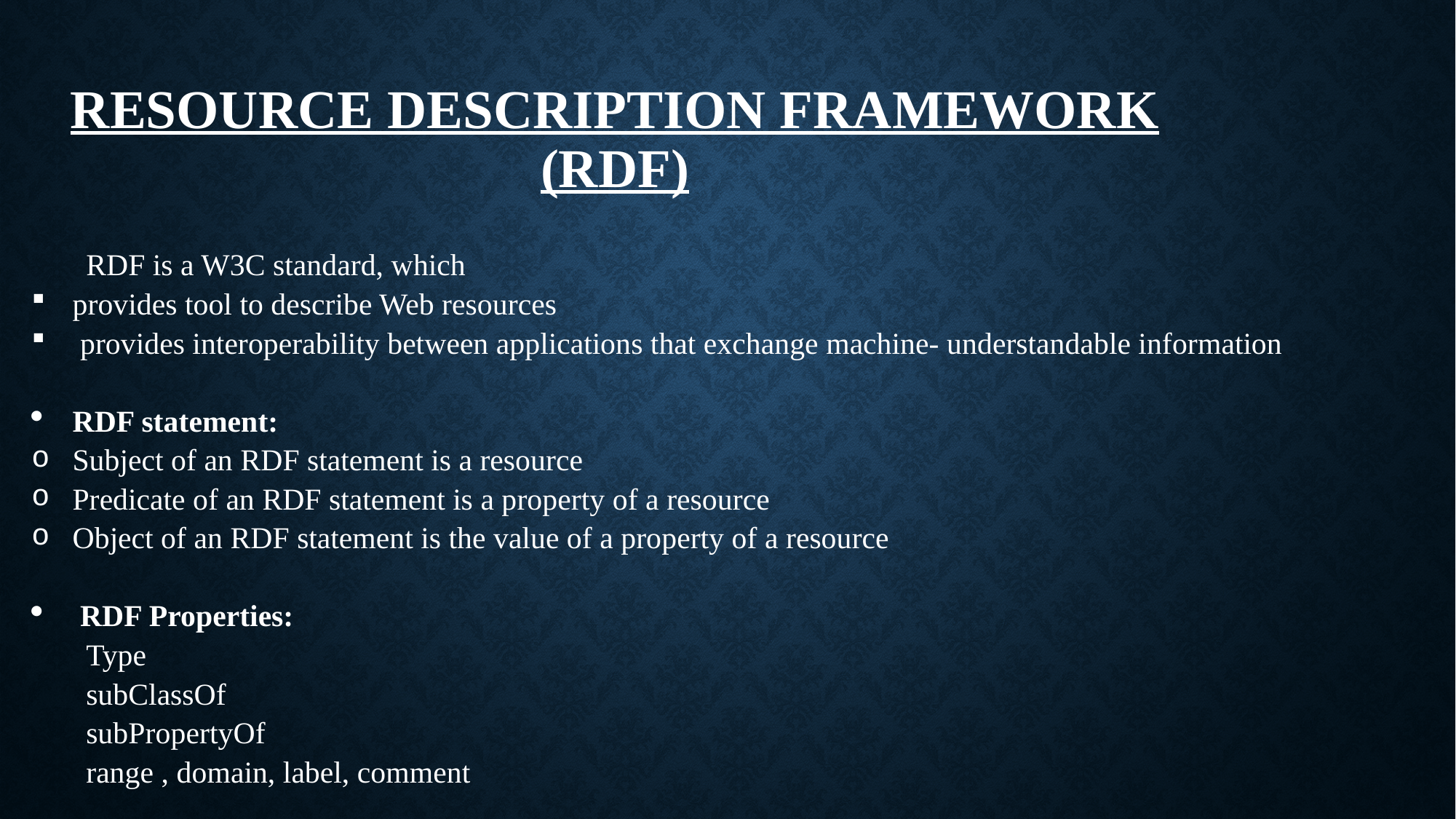

# Resource Description Framework (RDF)
RDF is a W3C standard, which
provides tool to describe Web resources
 provides interoperability between applications that exchange machine- understandable information

RDF statement:
Subject of an RDF statement is a resource
Predicate of an RDF statement is a property of a resource
Object of an RDF statement is the value of a property of a resource

 RDF Properties:
Type
subClassOf
subPropertyOf
range , domain, label, comment